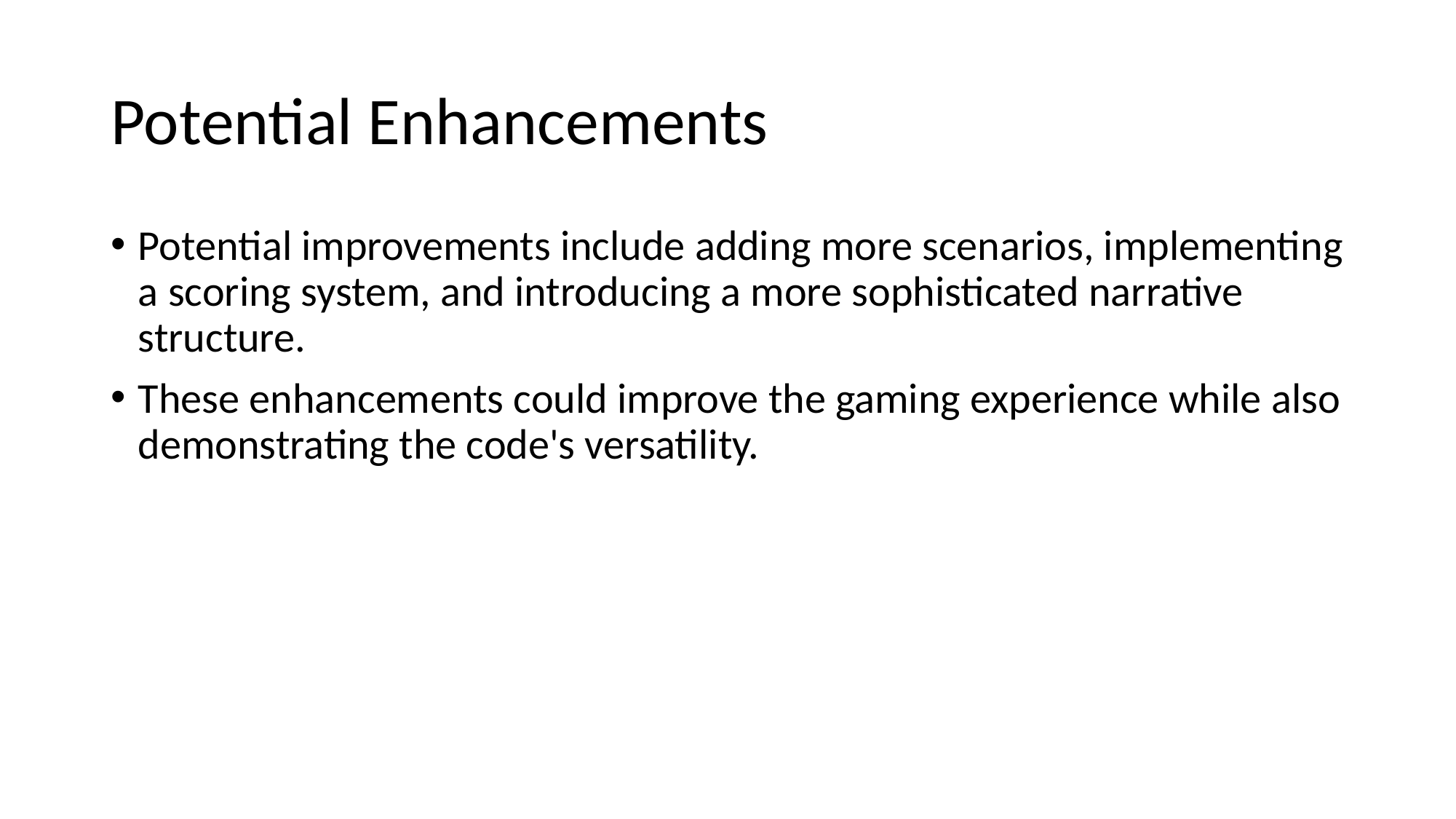

# Potential Enhancements
Potential improvements include adding more scenarios, implementing a scoring system, and introducing a more sophisticated narrative structure.
These enhancements could improve the gaming experience while also demonstrating the code's versatility.